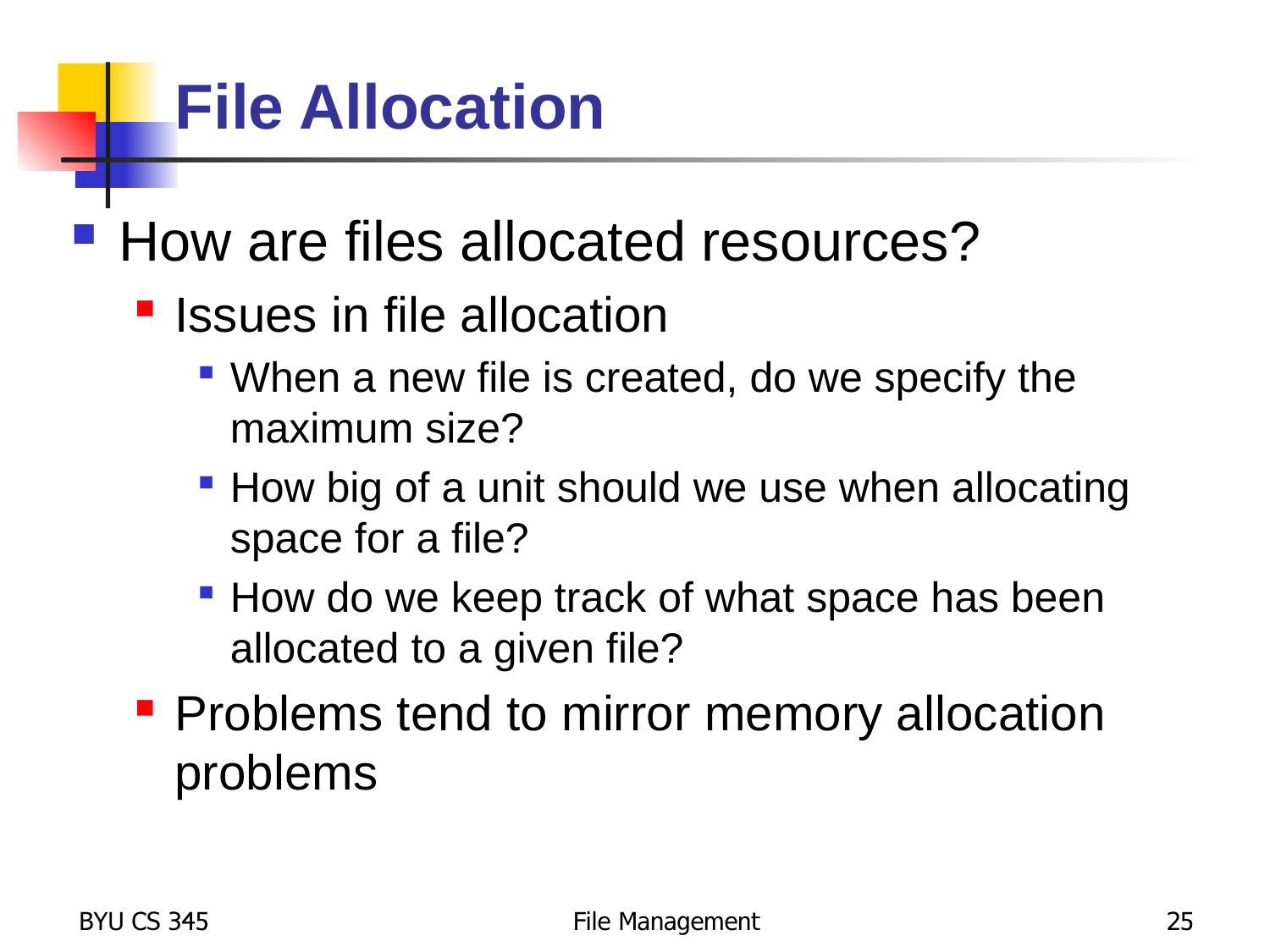

# File Allocation
How are files allocated resources?
Issues in file allocation
When a new file is created, do we specify the maximum size?
How big of a unit should we use when allocating space for a file?
How do we keep track of what space has been allocated to a given file?
Problems tend to mirror memory allocation problems
BYU CS 345
File Management
25